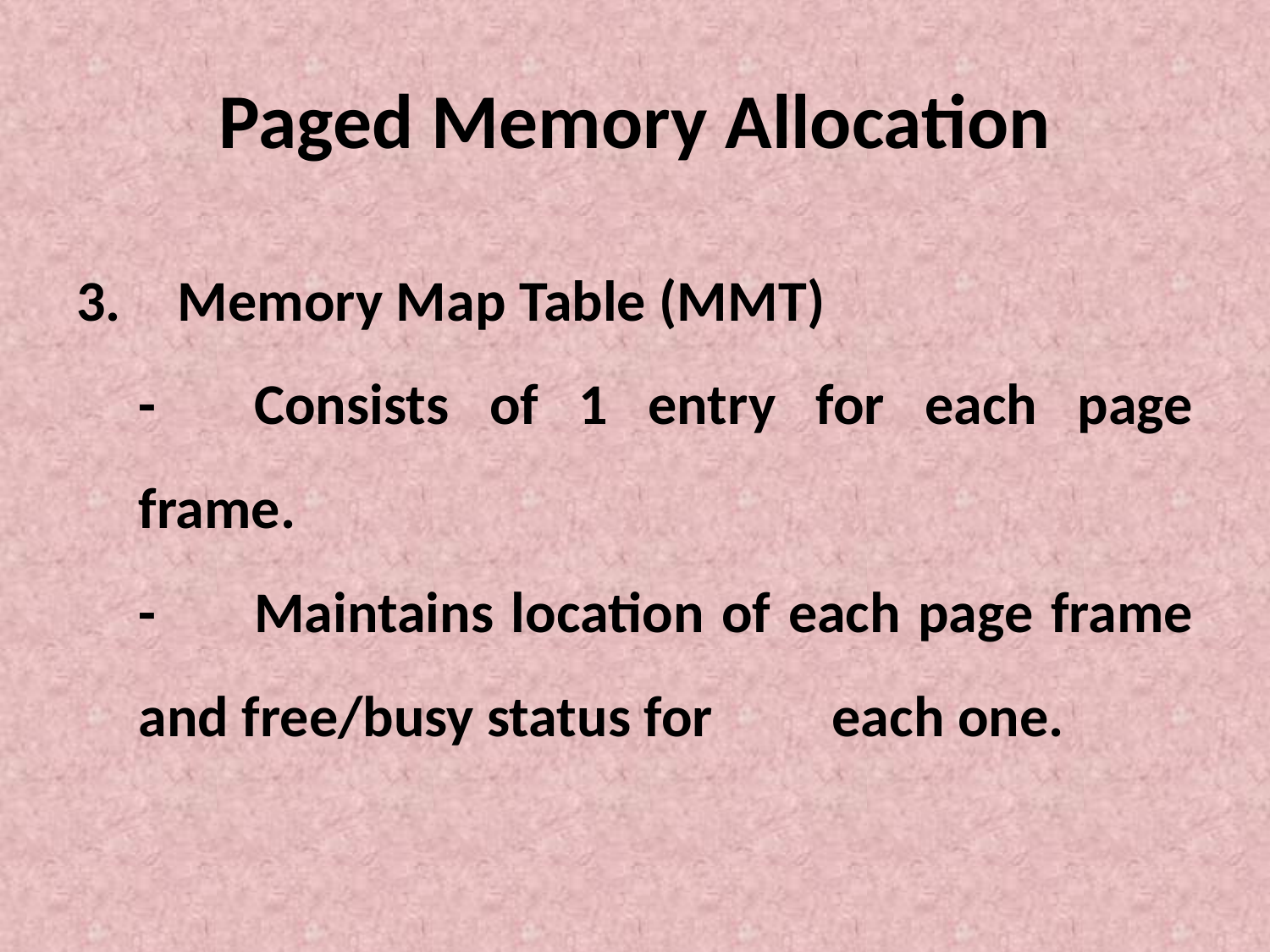

# Paged Memory Allocation
Memory Map Table (MMT)
	-	Consists of 1 entry for each page frame.
	-	Maintains location of each page frame and free/busy status for 	each one.